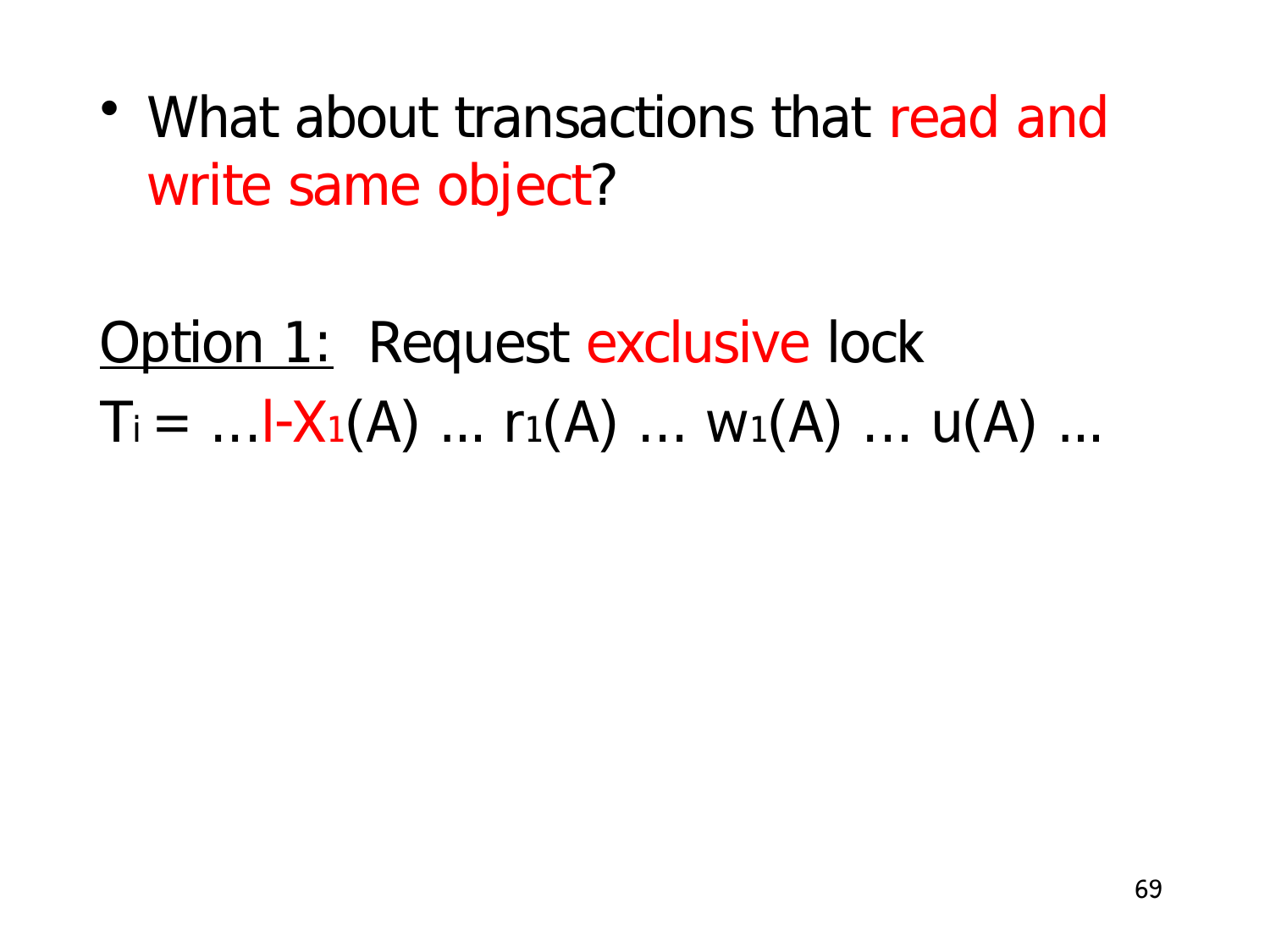

What about transactions that read and write same object?

Option 1:  Request exclusive lock
Ti = ...l-X1(A) … r1(A) ... w1(A) ... u(A) …
69